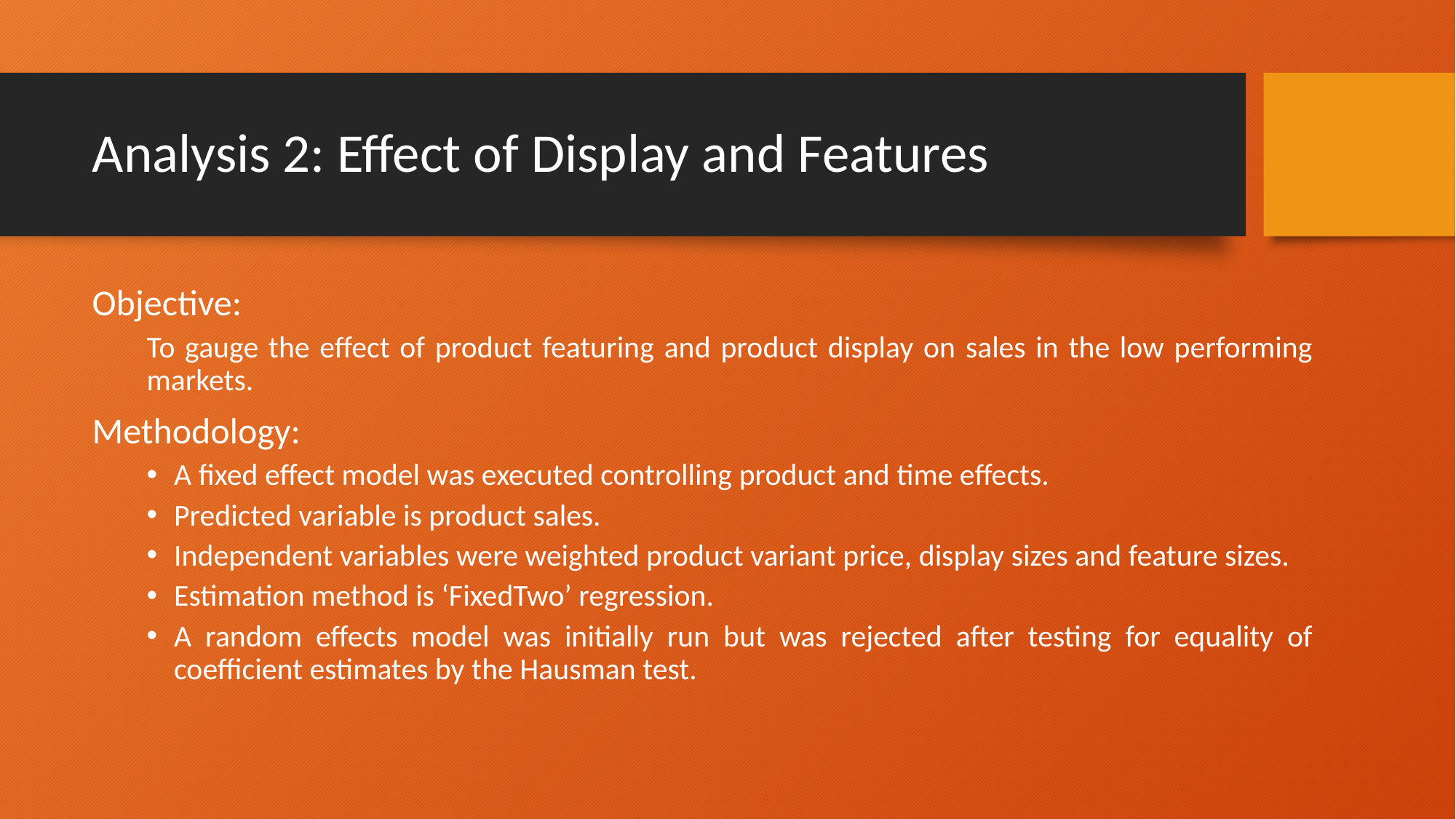

# Analysis 2: Effect of Display and Features
Objective:
To gauge the effect of product featuring and product display on sales in the low performing markets.
Methodology:
A fixed effect model was executed controlling product and time effects.
Predicted variable is product sales.
Independent variables were weighted product variant price, display sizes and feature sizes.
Estimation method is ‘FixedTwo’ regression.
A random effects model was initially run but was rejected after testing for equality of coefficient estimates by the Hausman test.